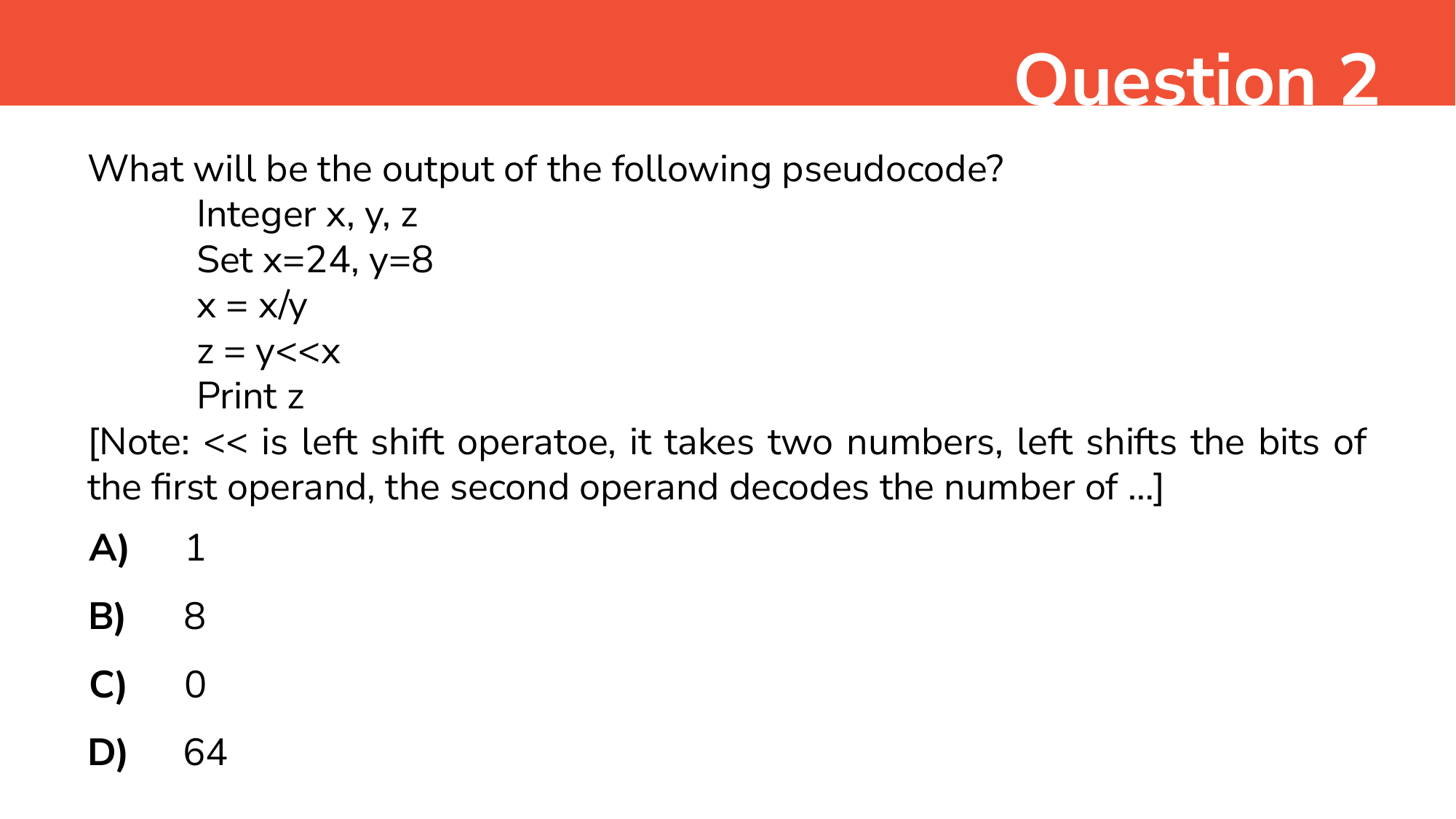

Question 2
What will be the output of the following pseudocode?
	Integer x, y, z
	Set x=24, y=8
	x = x/y
	z = y<<x
	Print z
[Note: << is left shift operatoe, it takes two numbers, left shifts the bits of the first operand, the second operand decodes the number of …]
A)
1
B)
8
C)
0
D)
64